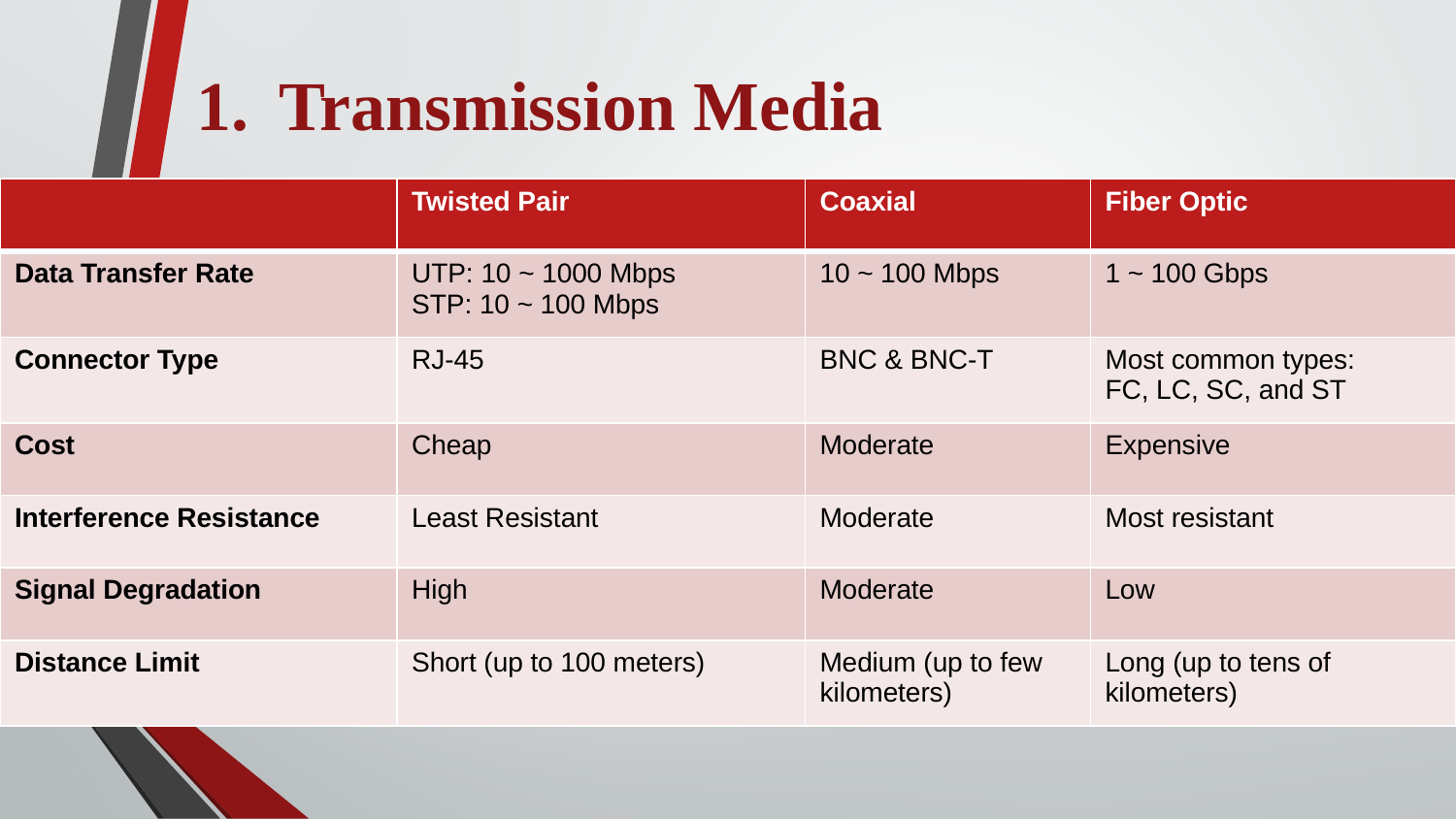

Transmission Media
|  | Twisted Pair | Coaxial | Fiber Optic |
| --- | --- | --- | --- |
| Data Transfer Rate | UTP: 10 ~ 1000 Mbps STP: 10 ~ 100 Mbps | 10 ~ 100 Mbps | 1 ~ 100 Gbps |
| Connector Type | RJ-45 | BNC & BNC-T | Most common types: FC, LC, SC, and ST |
| Cost | Cheap | Moderate | Expensive |
| Interference Resistance | Least Resistant | Moderate | Most resistant |
| Signal Degradation | High | Moderate | Low |
| Distance Limit | Short (up to 100 meters) | Medium (up to few kilometers) | Long (up to tens of kilometers) |